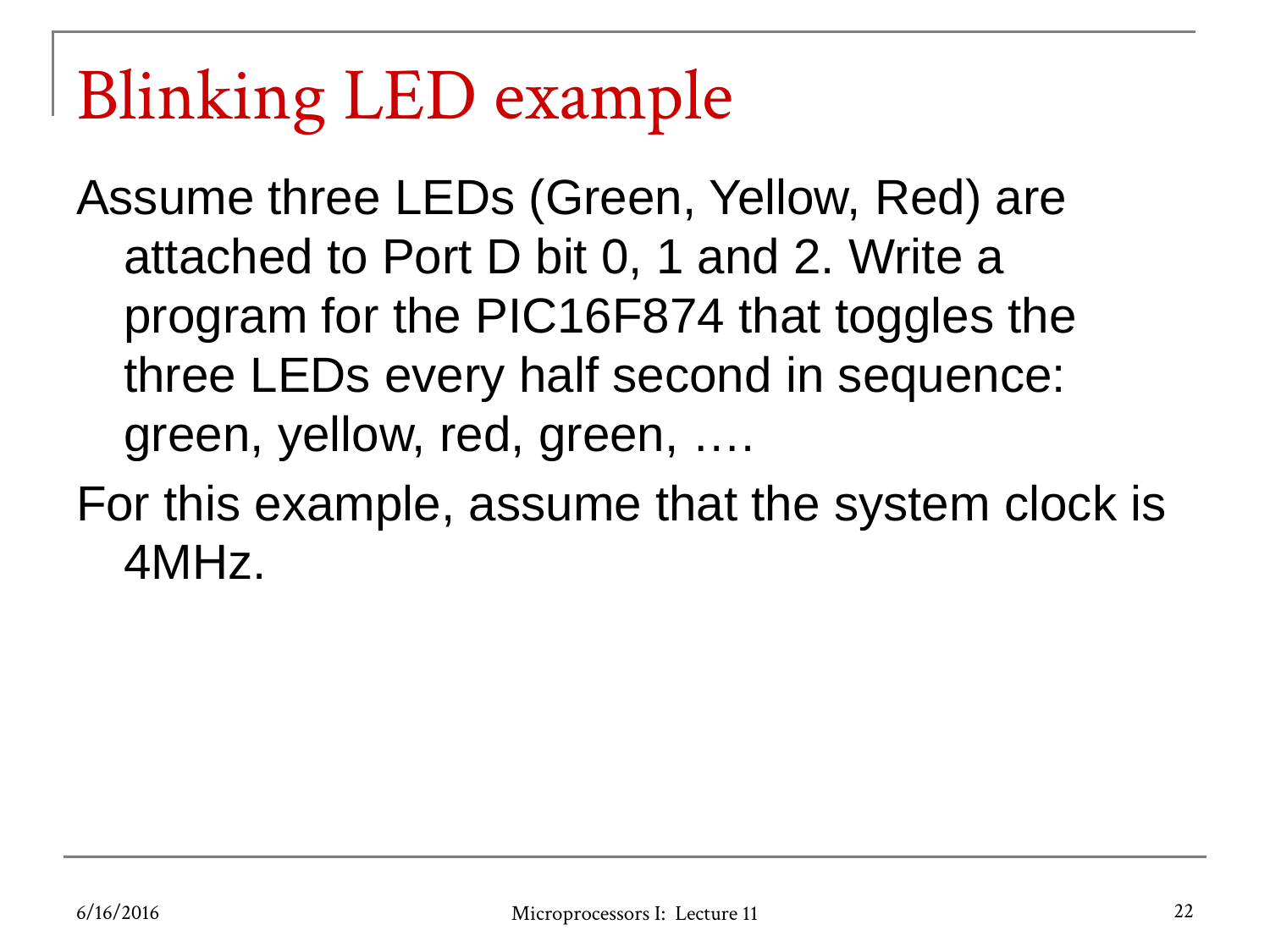

# Blinking LED example
Assume three LEDs (Green, Yellow, Red) are attached to Port D bit 0, 1 and 2. Write a program for the PIC16F874 that toggles the three LEDs every half second in sequence: green, yellow, red, green, ….
For this example, assume that the system clock is 4MHz.
6/16/2016
22
Microprocessors I:  Lecture 11